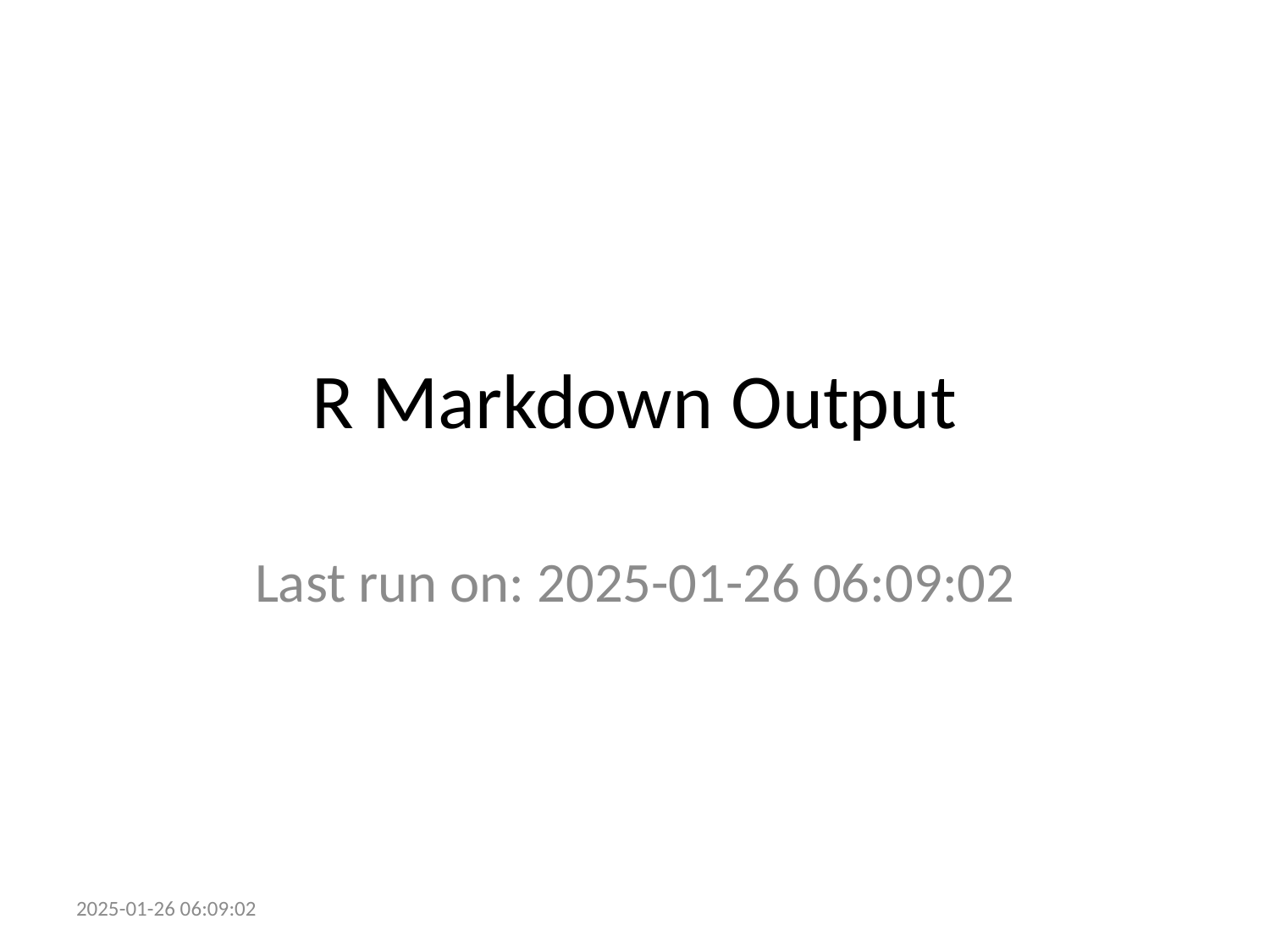

# R Markdown Output
Last run on: 2025-01-26 06:09:02
2025-01-26 06:09:02